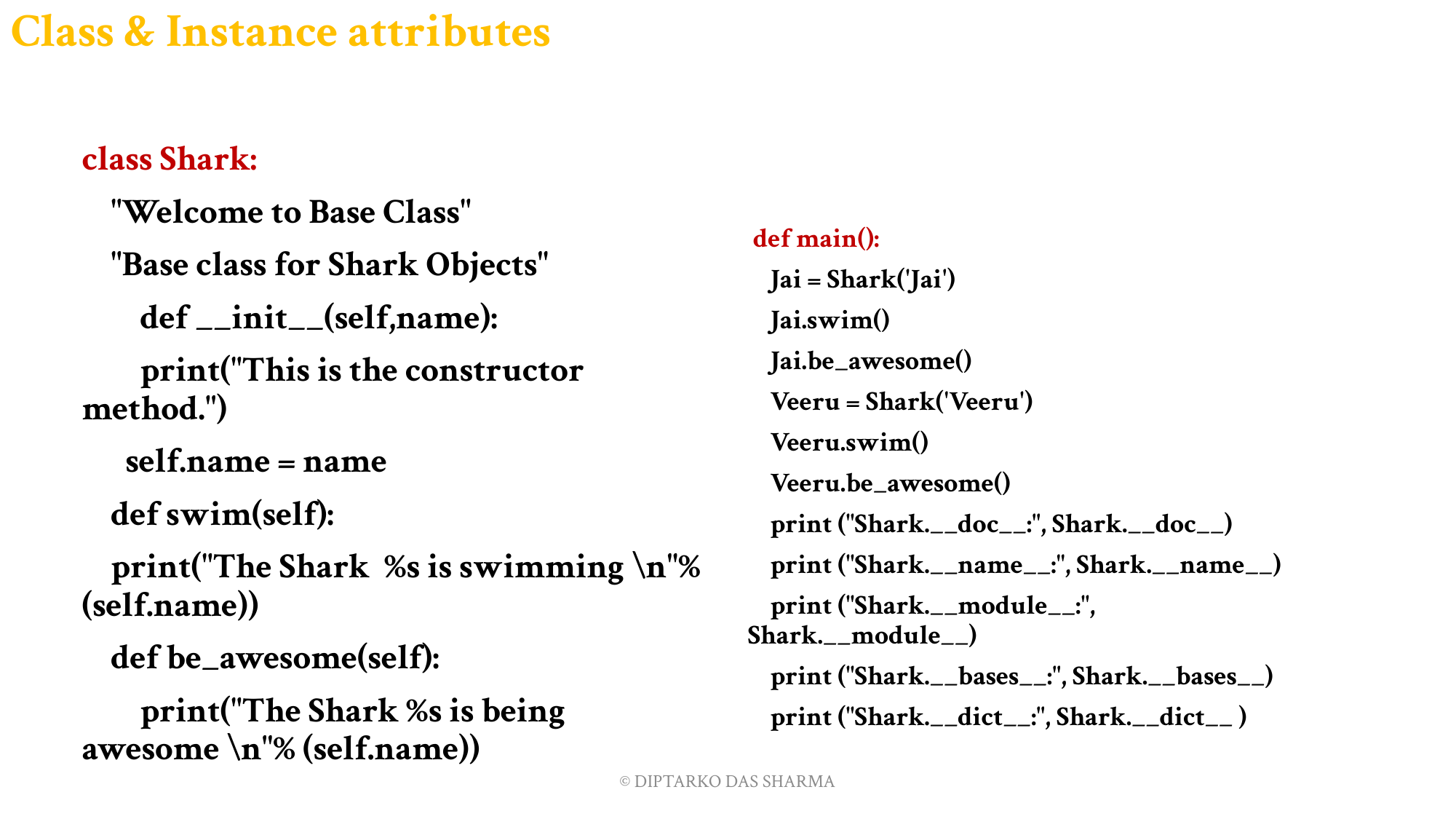

# Class & Instance attributes
class Shark:
    "Welcome to Base Class"
    "Base class for Shark Objects"
        def __init__(self,name):
        print("This is the constructor 	method.")
      self.name = name
    def swim(self):
    print("The Shark  %s is swimming \n"% (self.name))
    def be_awesome(self):
        print("The Shark %s is being awesome \n"% (self.name))
 def main():
    Jai = Shark('Jai')
    Jai.swim()
    Jai.be_awesome()
    Veeru = Shark('Veeru')
    Veeru.swim()
    Veeru.be_awesome()
    print ("Shark.__doc__:", Shark.__doc__)
    print ("Shark.__name__:", Shark.__name__)
    print ("Shark.__module__:", 	Shark.__module__)
    print ("Shark.__bases__:", Shark.__bases__)
    print ("Shark.__dict__:", Shark.__dict__ )

© DIPTARKO DAS SHARMA